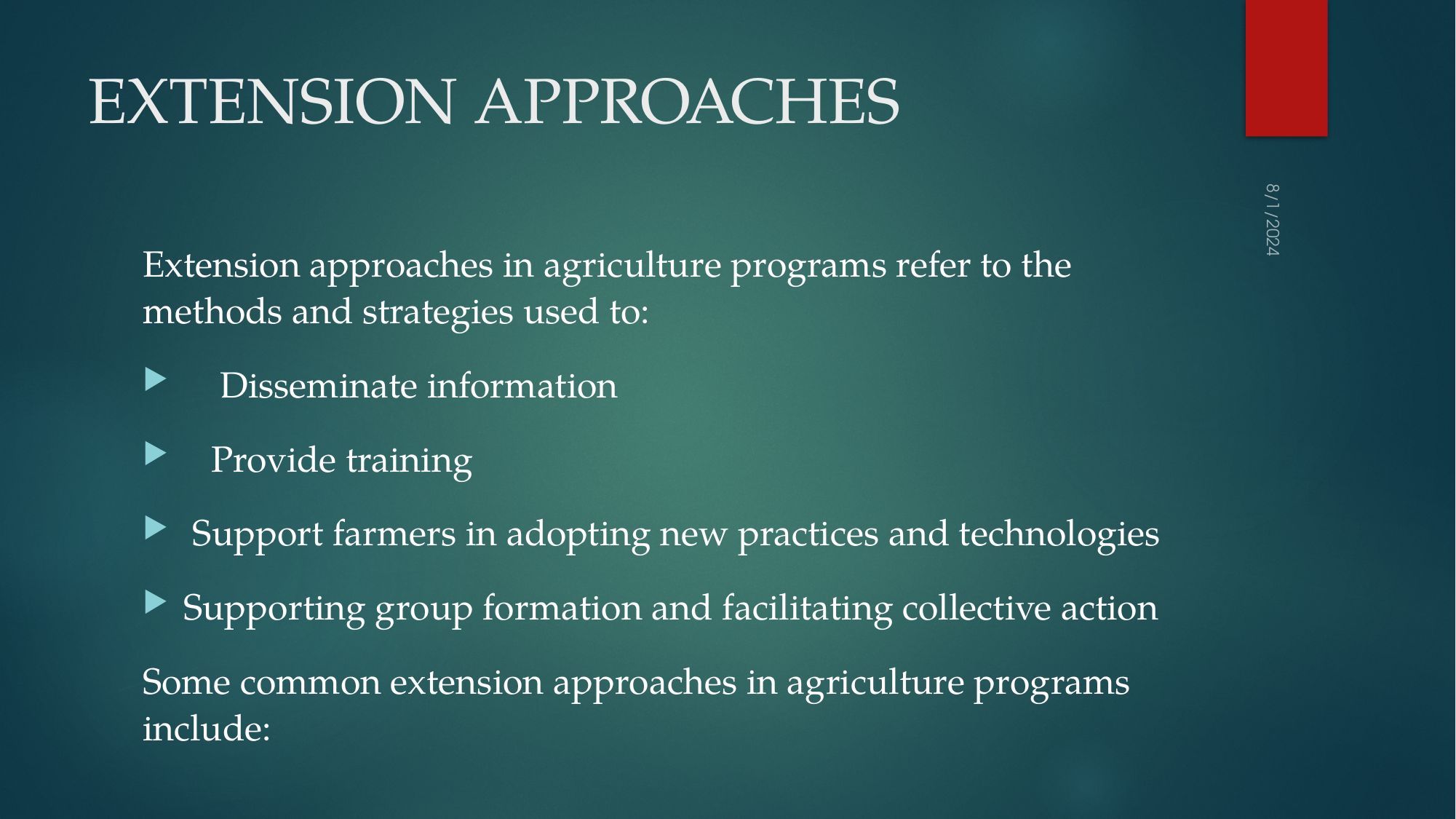

# EXTENSION APPROACHES
8/1/2024
Extension approaches in agriculture programs refer to the methods and strategies used to:
    Disseminate information
   Provide training
 Support farmers in adopting new practices and technologies
Supporting group formation and facilitating collective action
Some common extension approaches in agriculture programs include: